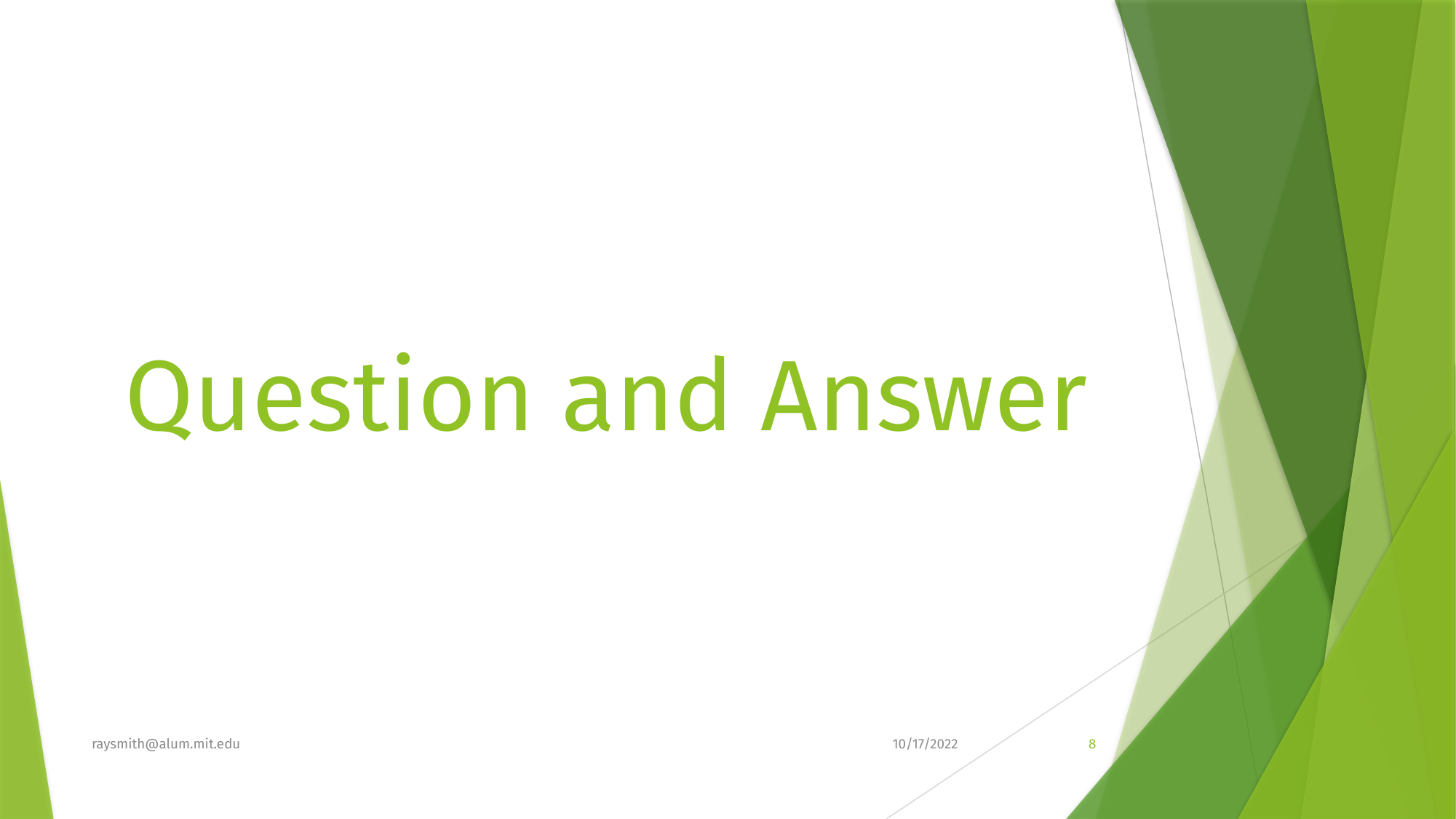

# Question and Answer
raysmith@alum.mit.edu
10/17/2022
8